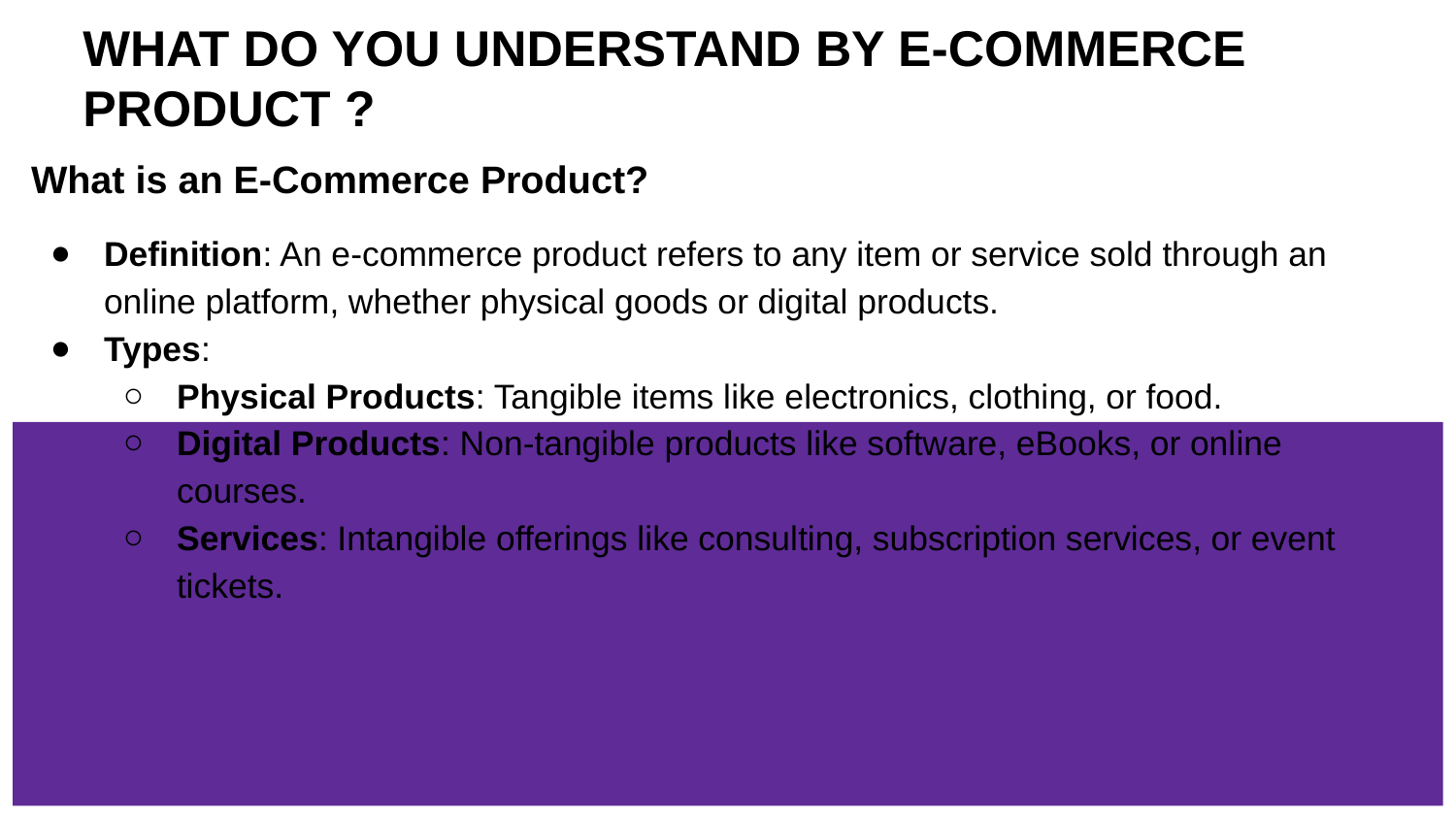

# WHAT DO YOU UNDERSTAND BY E-COMMERCE PRODUCT ?
What is an E-Commerce Product?
Definition: An e-commerce product refers to any item or service sold through an online platform, whether physical goods or digital products.
Types:
Physical Products: Tangible items like electronics, clothing, or food.
Digital Products: Non-tangible products like software, eBooks, or online courses.
Services: Intangible offerings like consulting, subscription services, or event tickets.